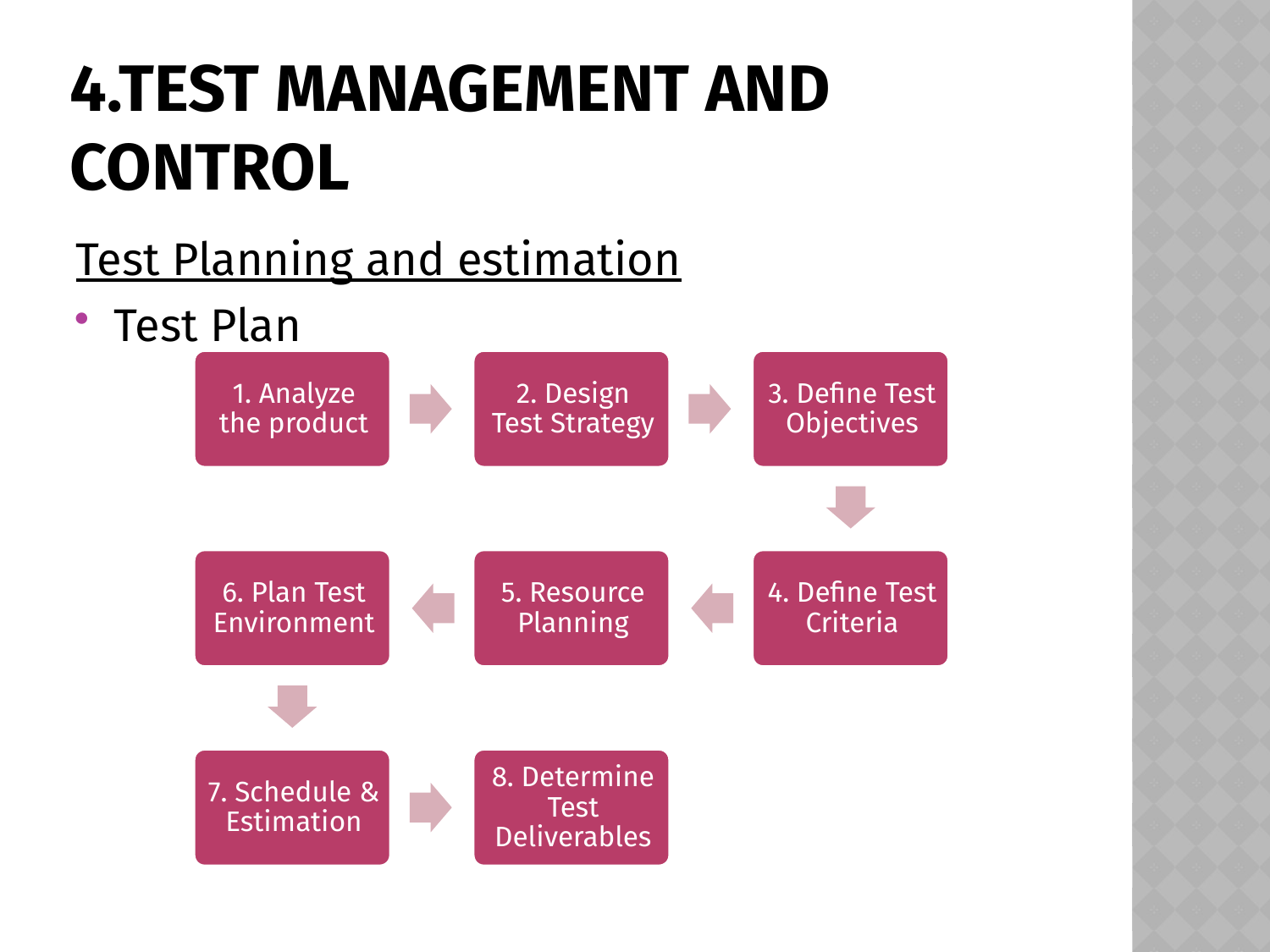

# 4.Test management and control
Test Planning and estimation
Test Plan
1. Analyze the product

2. Design Test Strategy

3. Define Test Objectives

4. Define Test Criteria

5. Resource Planning

6. Plan Test Environment

7. Schedule & Estimation

8. Determine Test Deliverables